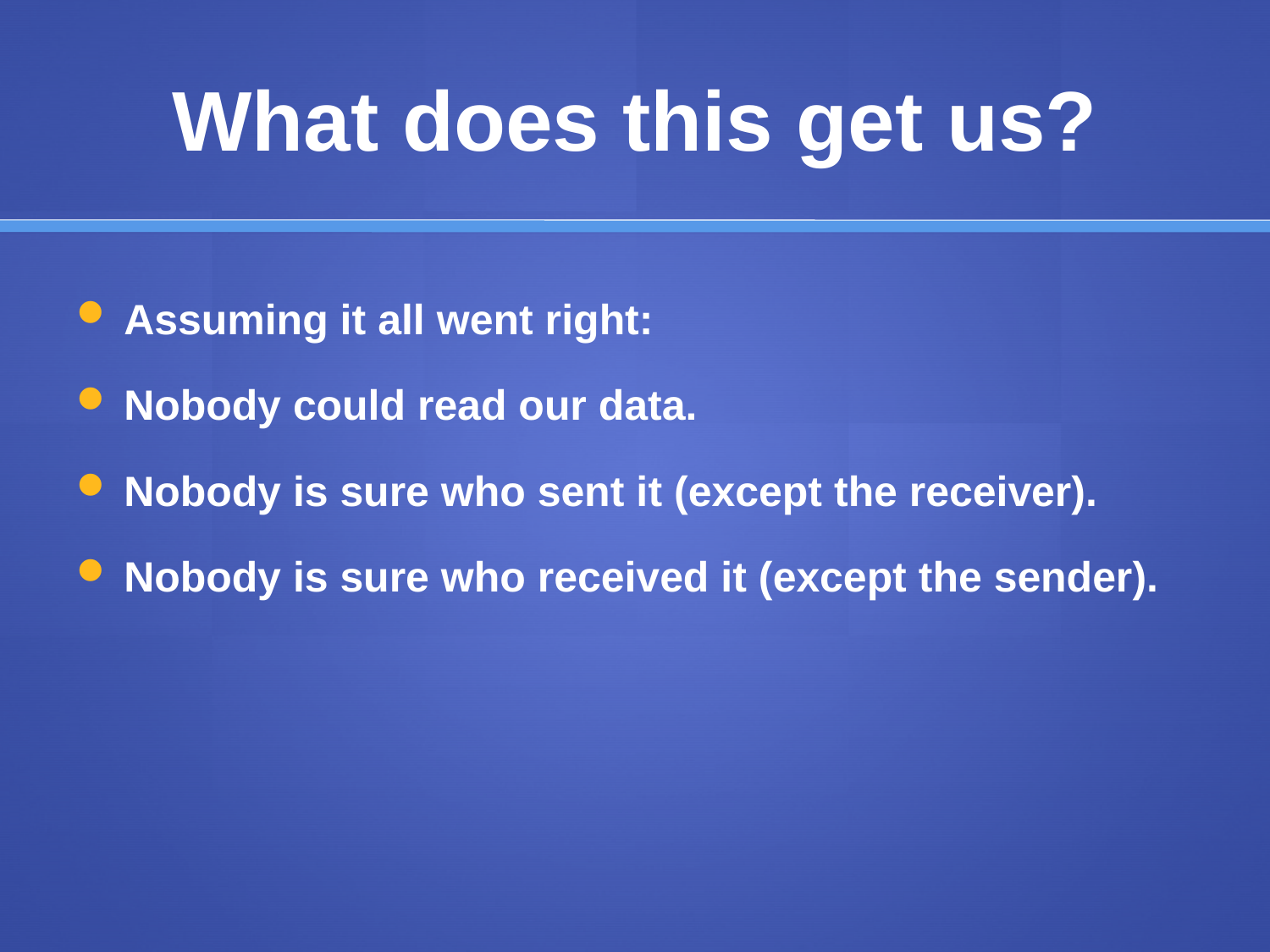

# What does this get us?
Assuming it all went right:
Nobody could read our data.
Nobody is sure who sent it (except the receiver).
Nobody is sure who received it (except the sender).